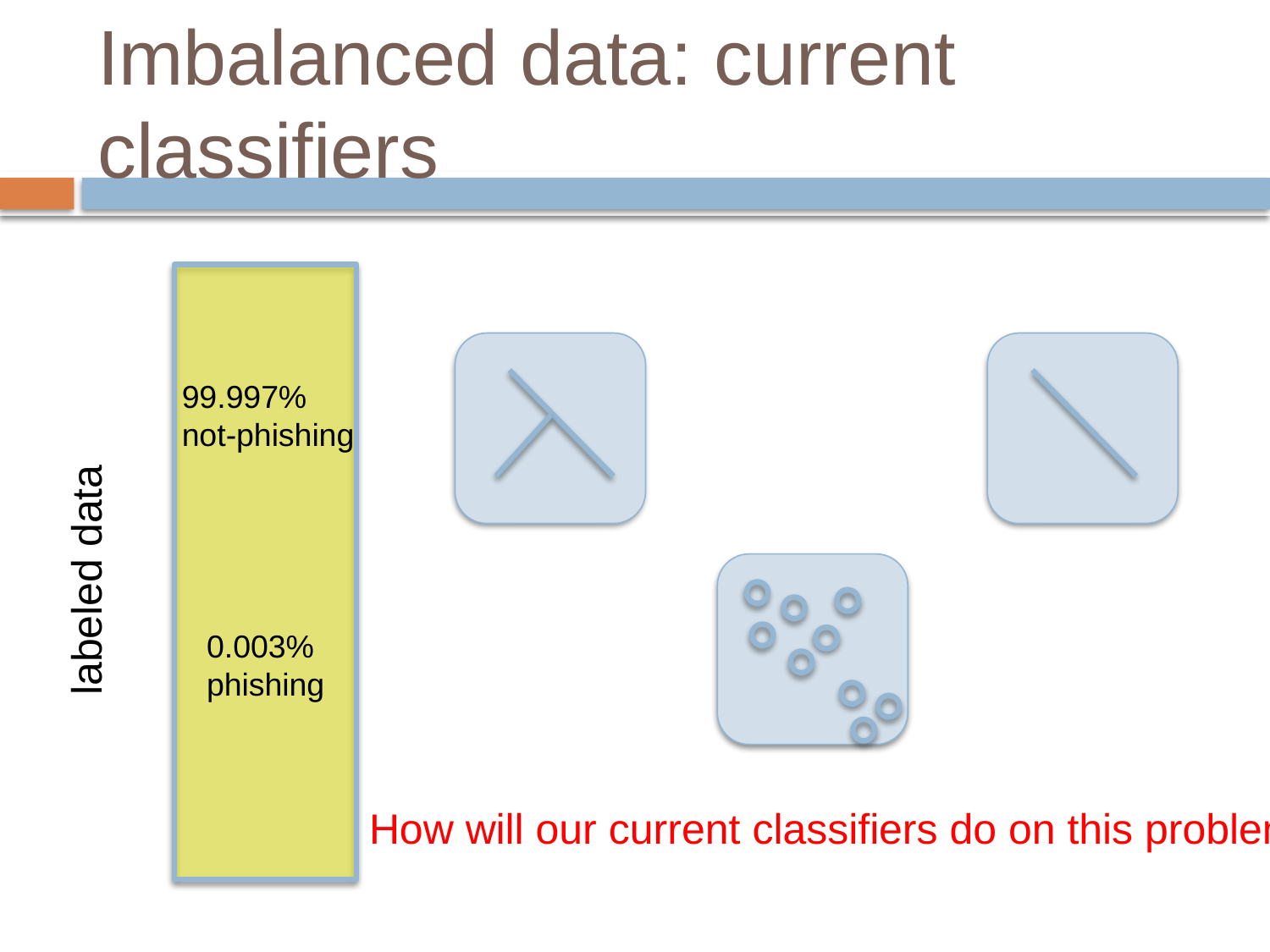

# Imbalanced data: current classifiers

99.997%
not-phishing
labeled data

0.003%
phishing

How will our current classifiers do on this problem?